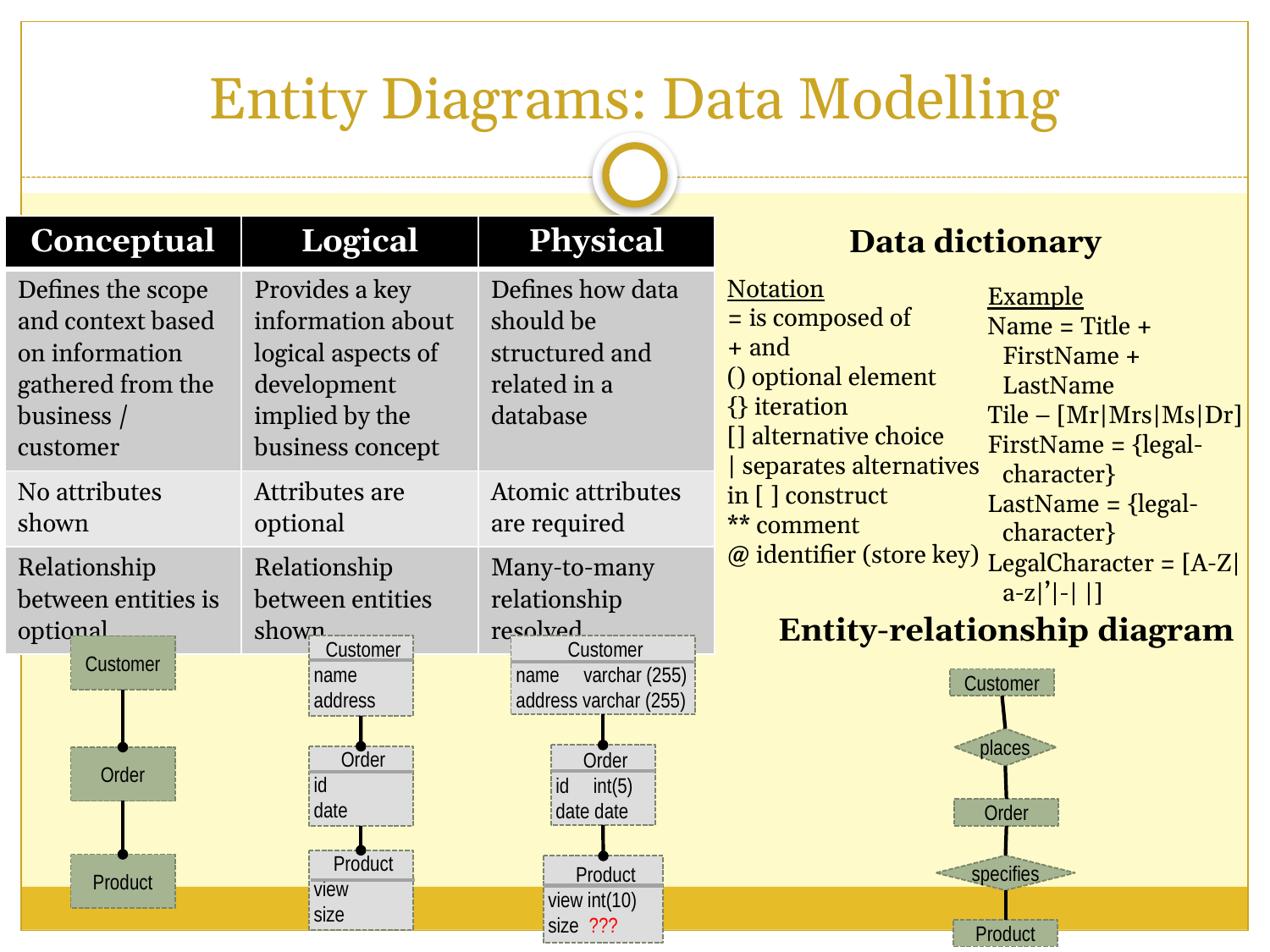

# Entity Diagrams: Data Modelling
Data dictionary
| Conceptual | Logical | Physical |
| --- | --- | --- |
| Defines the scope and context based on information gathered from the business / customer | Provides a key information about logical aspects of development implied by the business concept | Defines how data should be structured and related in a database |
| No attributes shown | Attributes are optional | Atomic attributes are required |
| Relationship between entities is optional | Relationship between entities shown | Many-to-many relationship resolved |
Notation
= is composed of
+ and
() optional element
{} iteration
[] alternative choice
| separates alternatives
in [ ] construct
** comment
@ identifier (store key)
Example
Name = Title + FirstName + LastName
Tile – [Mr|Mrs|Ms|Dr]
FirstName = {legal-character}
LastName = {legal-character}
LegalCharacter = [A-Z|a-z|’|-| |]
Entity-relationship diagram
Customer
Order
Product
Customer
name
address

Order
id
date

Product
view
size

Customer
name     varchar (255)
address varchar (255)

Order
id     int(5)
date date
Product
view int(10)
size  ???
Customer
places
Order
specifies
Product